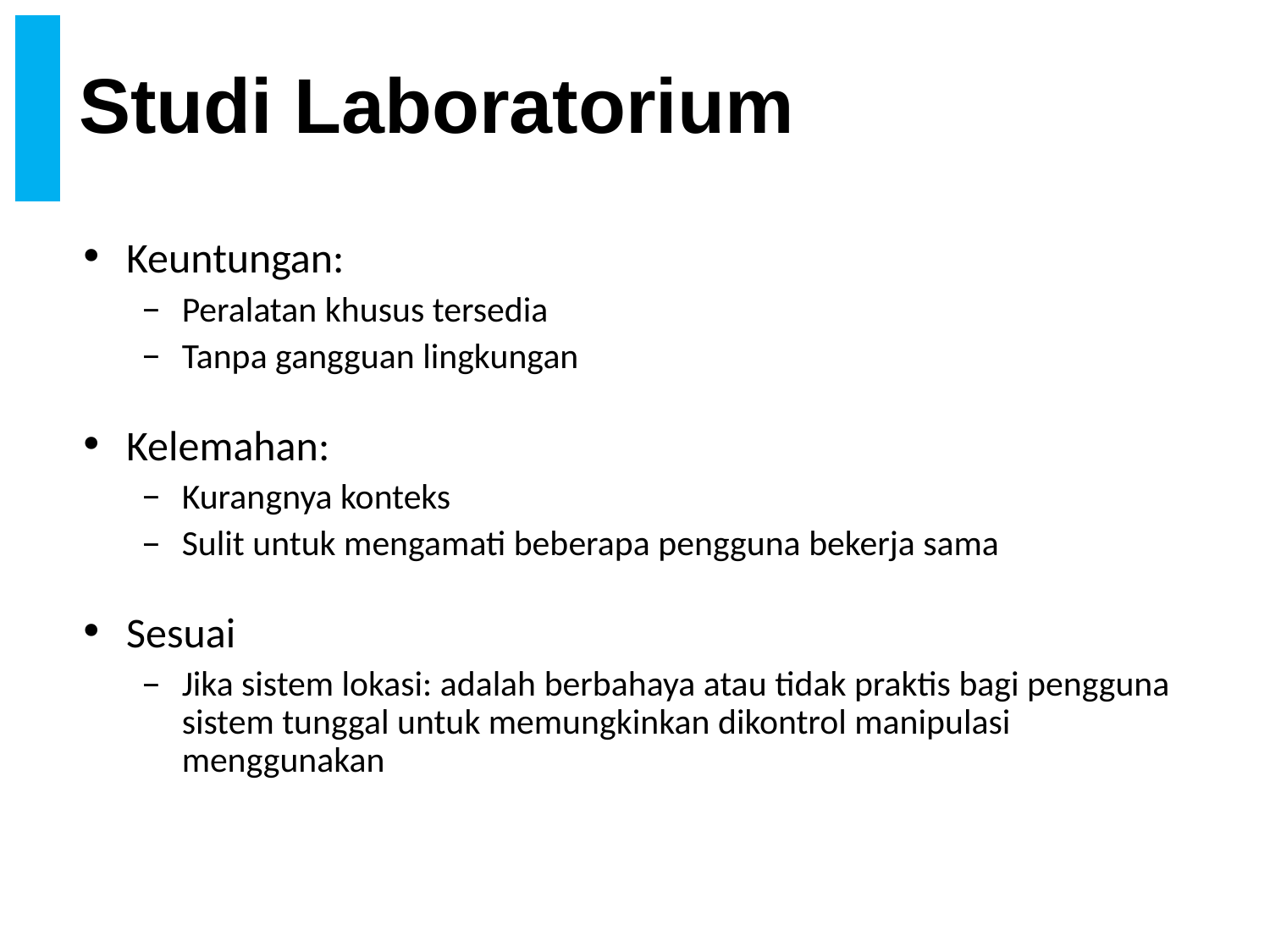

# Studi Laboratorium
Keuntungan:
Peralatan khusus tersedia
Tanpa gangguan lingkungan

Kelemahan:
Kurangnya konteks
Sulit untuk mengamati beberapa pengguna bekerja sama

Sesuai
Jika sistem lokasi: adalah berbahaya atau tidak praktis bagi pengguna sistem tunggal untuk memungkinkan dikontrol manipulasi menggunakan